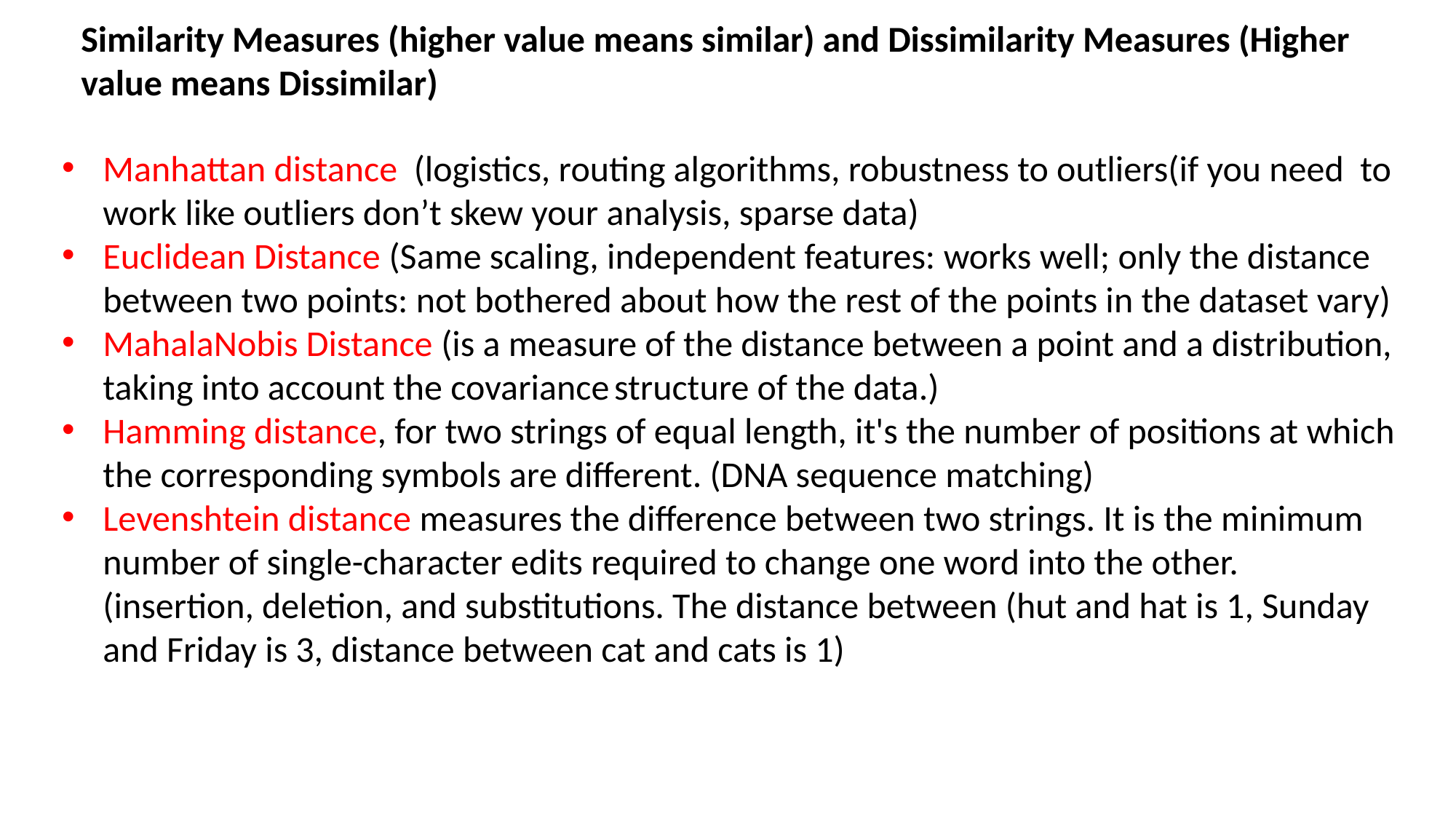

Similarity Measures (higher value means similar) and Dissimilarity Measures (Higher value means Dissimilar)
Manhattan distance  (logistics, routing algorithms, robustness to outliers(if you need  to work like outliers don’t skew your analysis, sparse data)
Euclidean Distance (Same scaling, independent features: works well; only the distance between two points: not bothered about how the rest of the points in the dataset vary)
MahalaNobis Distance (is a measure of the distance between a point and a distribution, taking into account the covariance structure of the data.)
Hamming distance, for two strings of equal length, it's the number of positions at which the corresponding symbols are different. (DNA sequence matching)
Levenshtein distance measures the difference between two strings. It is the minimum number of single-character edits required to change one word into the other. (insertion, deletion, and substitutions. The distance between (hut and hat is 1, Sunday and Friday is 3, distance between cat and cats is 1)